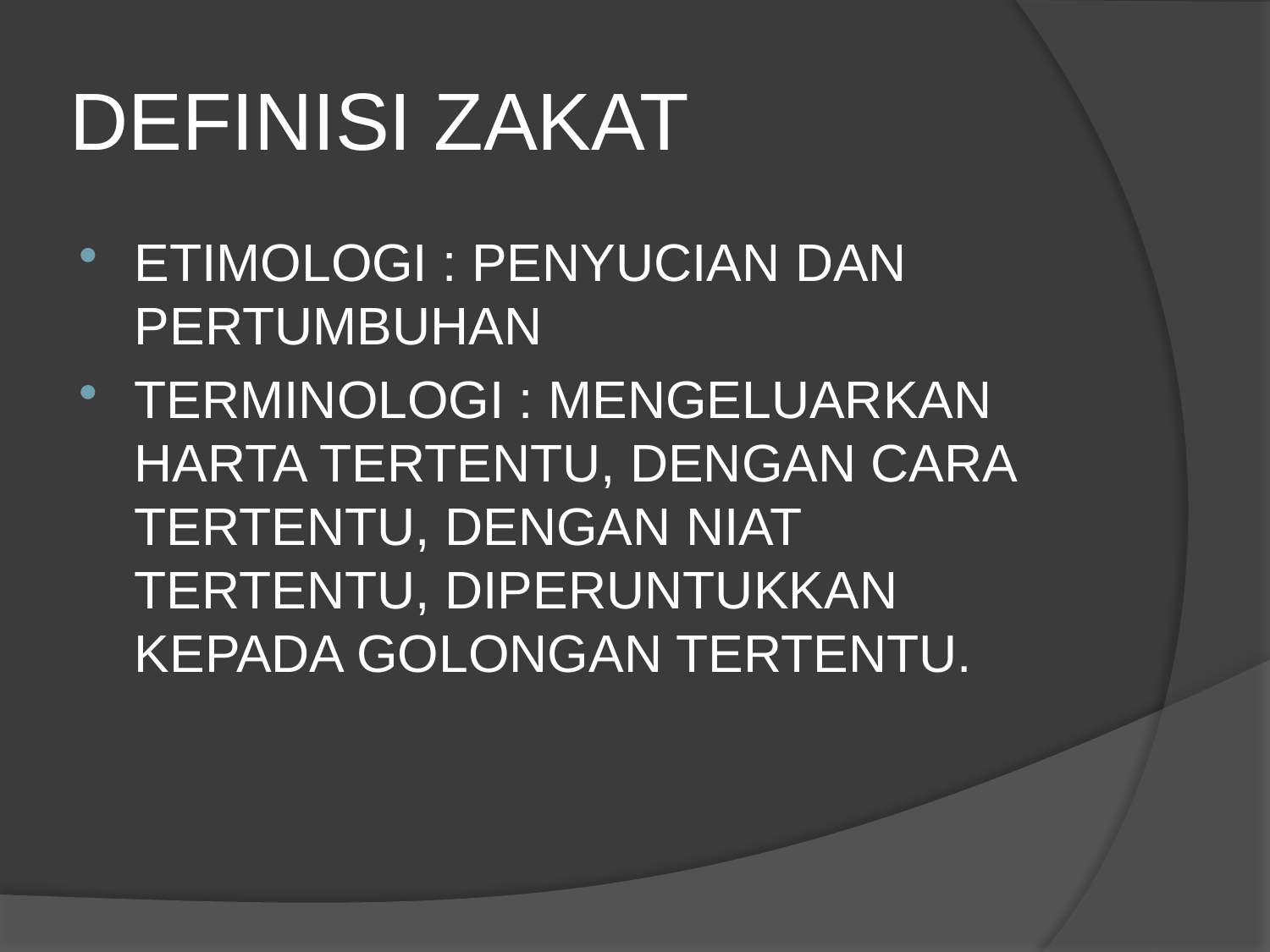

# DEFINISI ZAKAT
ETIMOLOGI : PENYUCIAN DAN PERTUMBUHAN
TERMINOLOGI : MENGELUARKAN HARTA TERTENTU, DENGAN CARA TERTENTU, DENGAN NIAT TERTENTU, DIPERUNTUKKAN KEPADA GOLONGAN TERTENTU.